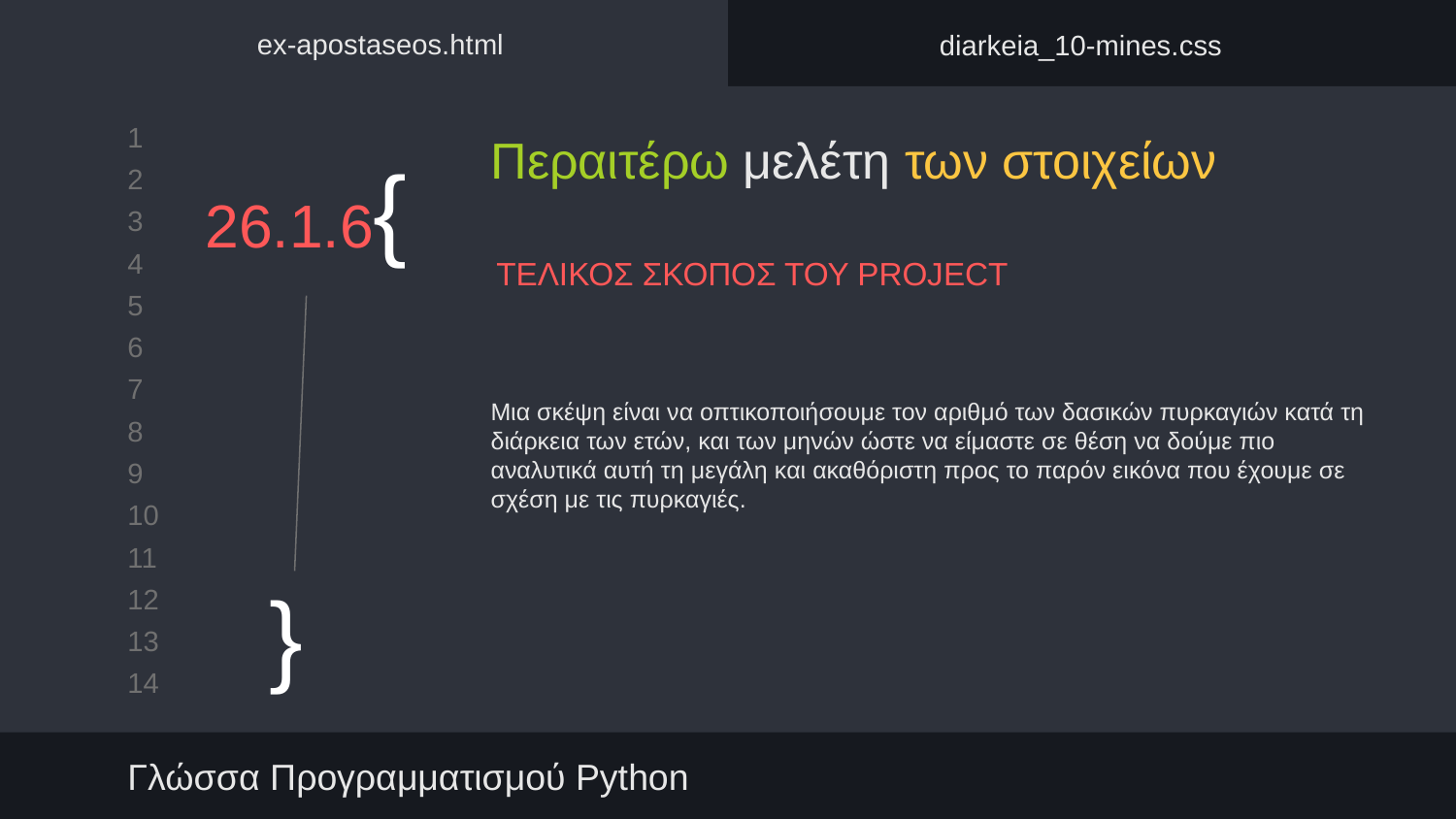

ex-apostaseos.html
diarkeia_10-mines.css
Περαιτέρω μελέτη των στοιχείων
# 26.1.6{
ΤΕΛΙΚΟΣ ΣΚΟΠΟΣ ΤΟΥ PROJECT
Μια σκέψη είναι να οπτικοποιήσουμε τον αριθμό των δασικών πυρκαγιών κατά τη διάρκεια των ετών, και των μηνών ώστε να είμαστε σε θέση να δούμε πιο αναλυτικά αυτή τη μεγάλη και ακαθόριστη προς το παρόν εικόνα που έχουμε σε σχέση με τις πυρκαγιές.
}
Γλώσσα Προγραμματισμού Python